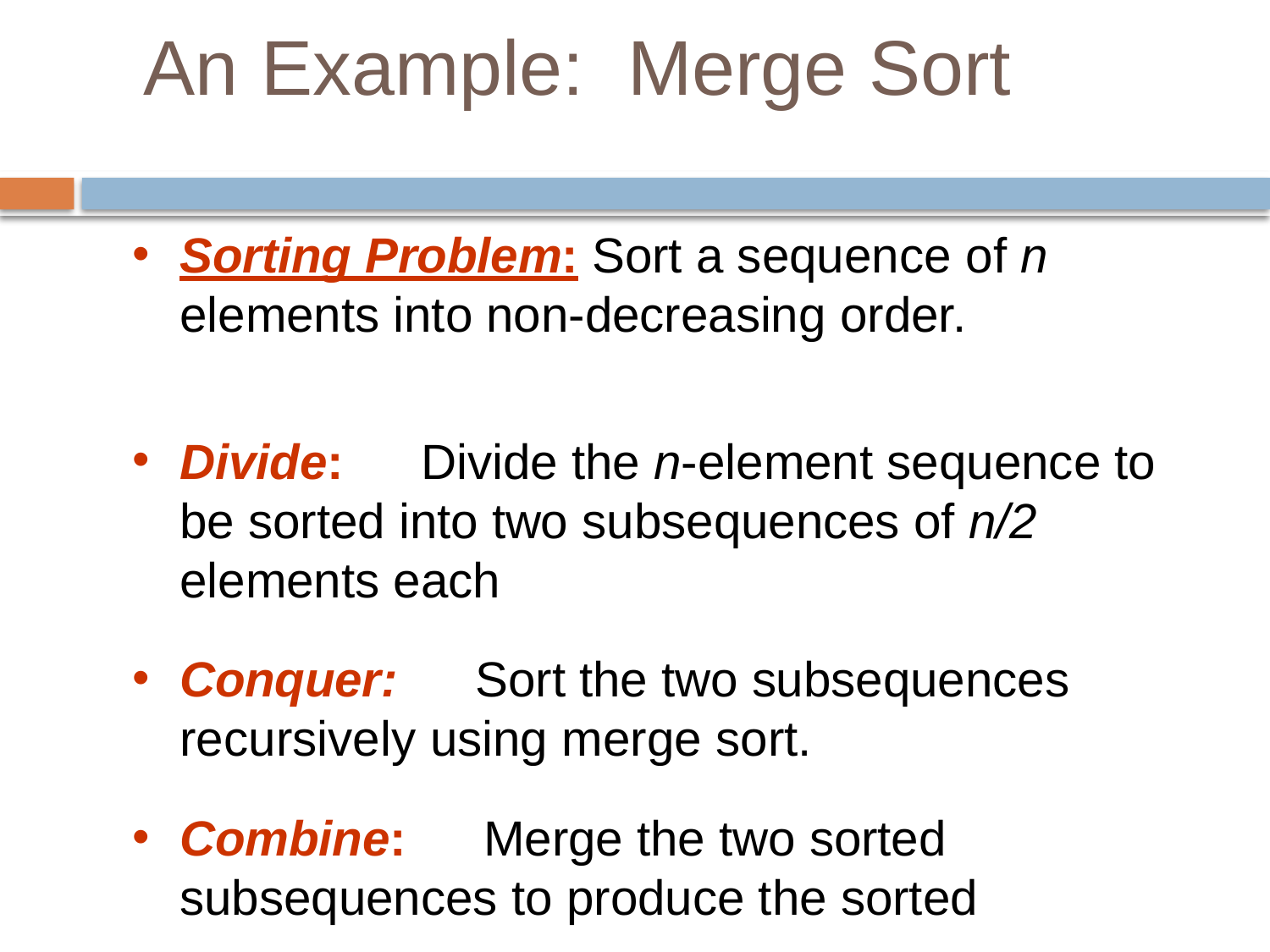

# An	Example:	Merge Sort
Sorting Problem: Sort a sequence of n
elements into non-decreasing order.

Divide:	Divide the n-element sequence to  be sorted into two subsequences of n/2  elements each
Conquer:	Sort the two subsequences  recursively using merge sort.
Combine:	Merge the two sorted  subsequences to produce the sorted